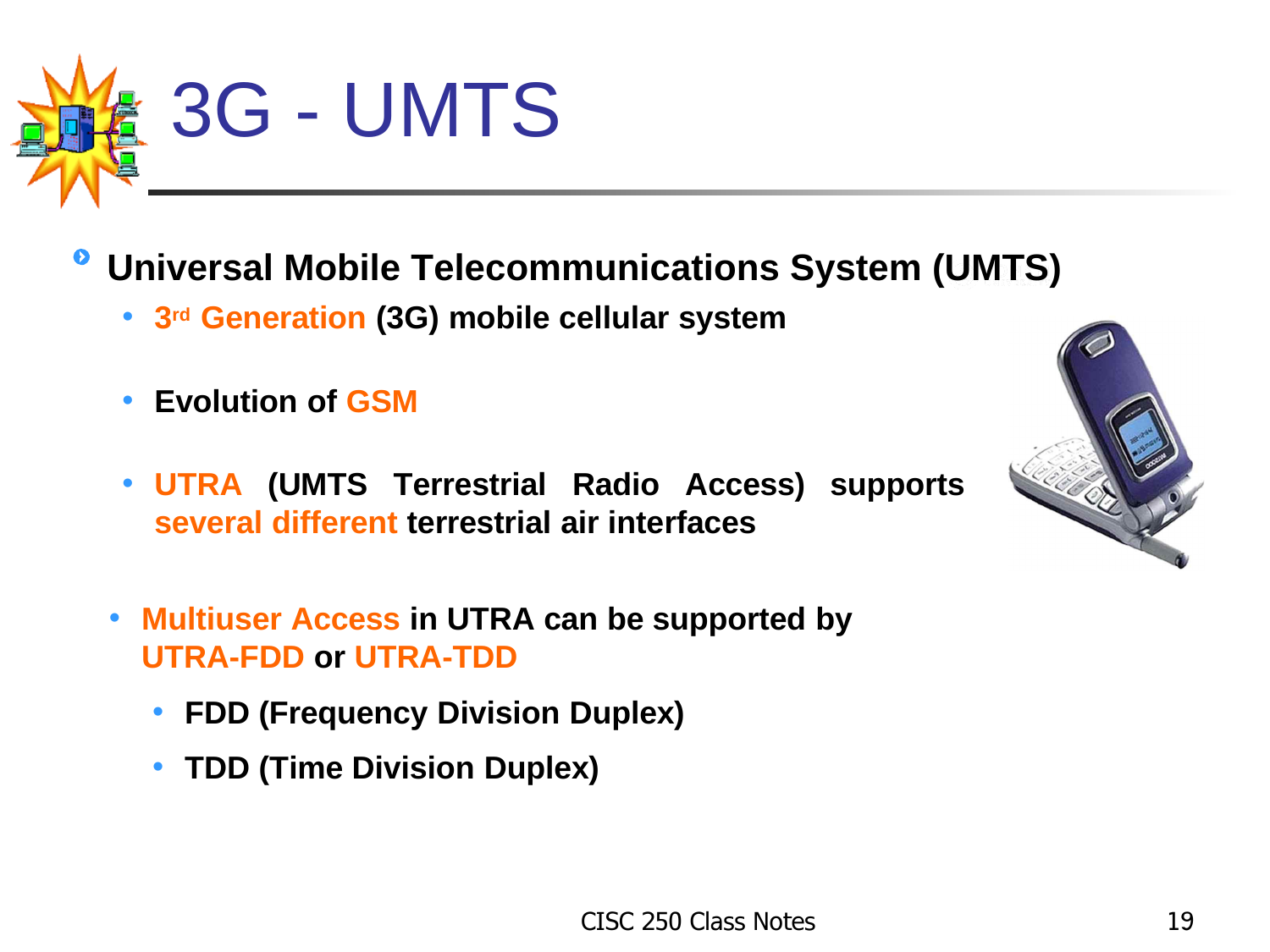

# 3G - UMTS
Universal Mobile Telecommunications System (UMTS)
3rd  Generation (3G) mobile cellular system

Evolution of GSM

UTRA (UMTS Terrestrial Radio Access) supports several different terrestrial air interfaces

Multiuser Access in UTRA can be supported by UTRA-FDD or UTRA-TDD
FDD (Frequency Division Duplex)
TDD (Time Division Duplex)

CISC 250 Class Notes
19